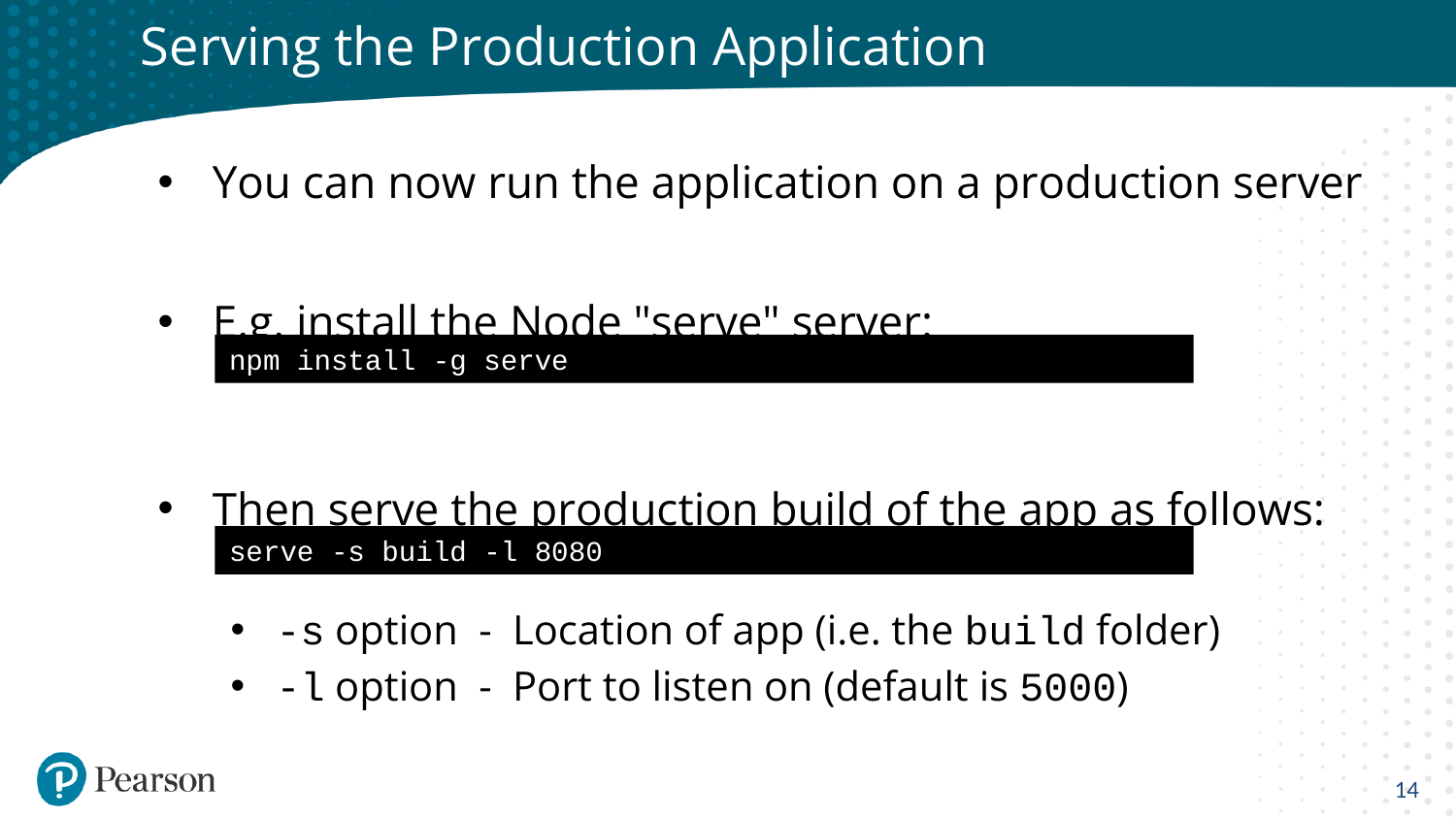

# Serving the Production Application
You can now run the application on a production server

E.g. install the Node "serve" server:

Then serve the production build of the app as follows:

-s option  -  Location of app (i.e. the build folder)
-l option  -  Port to listen on (default is 5000)
npm install -g serve
serve -s build -l 8080
14